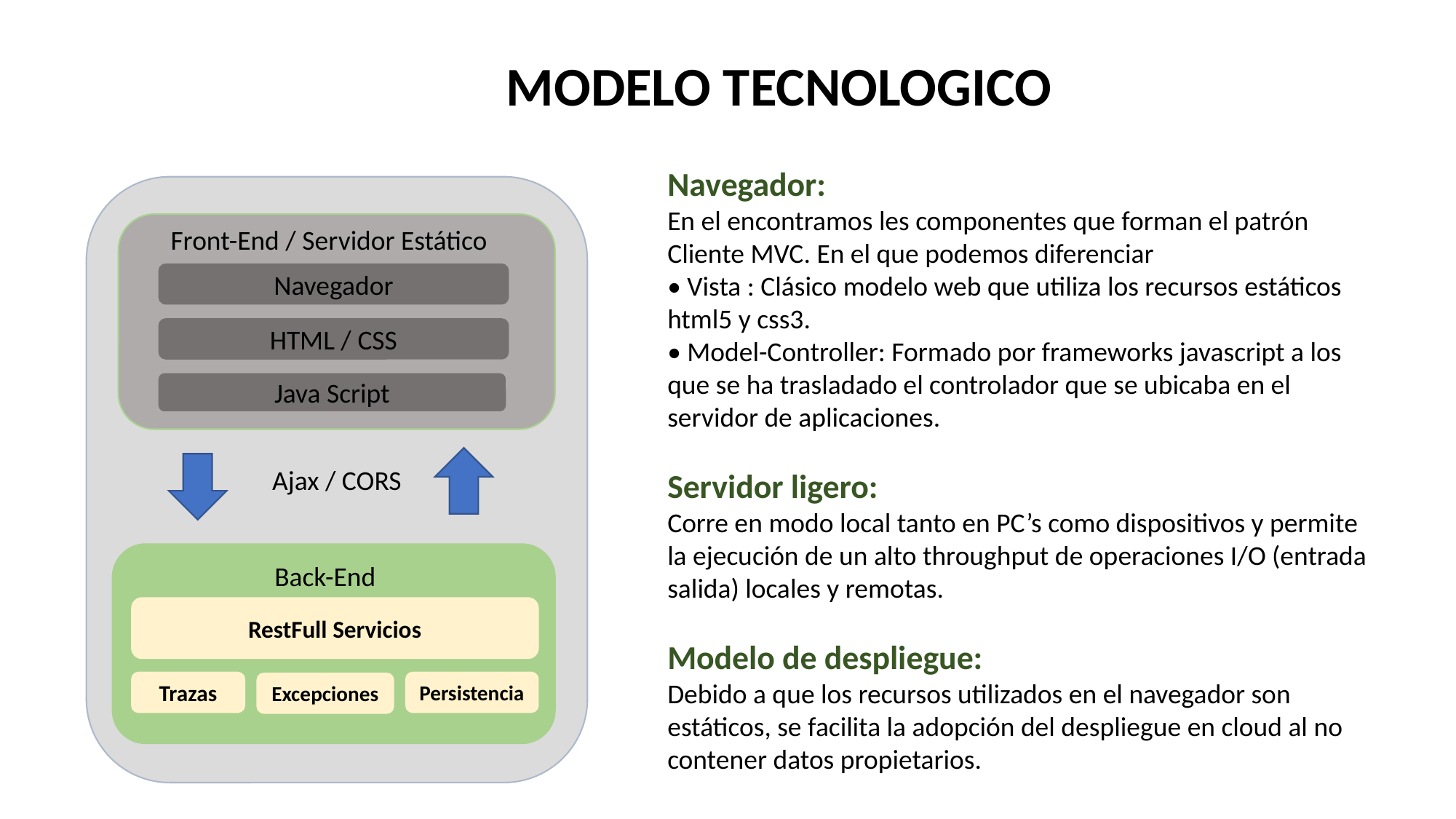

MODELO TECNOLOGICO
Navegador:
En el encontramos les componentes que forman el patrón Cliente MVC. En el que podemos diferenciar
• Vista : Clásico modelo web que utiliza los recursos estáticos html5 y css3.
• Model-Controller: Formado por frameworks javascript a los que se ha trasladado el controlador que se ubicaba en el servidor de aplicaciones.
Servidor ligero:
Corre en modo local tanto en PC’s como dispositivos y permite la ejecución de un alto throughput de operaciones I/O (entrada salida) locales y remotas.
Modelo de despliegue:
Debido a que los recursos utilizados en el navegador son estáticos, se facilita la adopción del despliegue en cloud al no contener datos propietarios.
Ajax / CORS

Front-End / Servidor Estático
Navegador
HTML / CSS
Java Script

Back-End
RestFull Servicios
Trazas
Persistencia
Excepciones